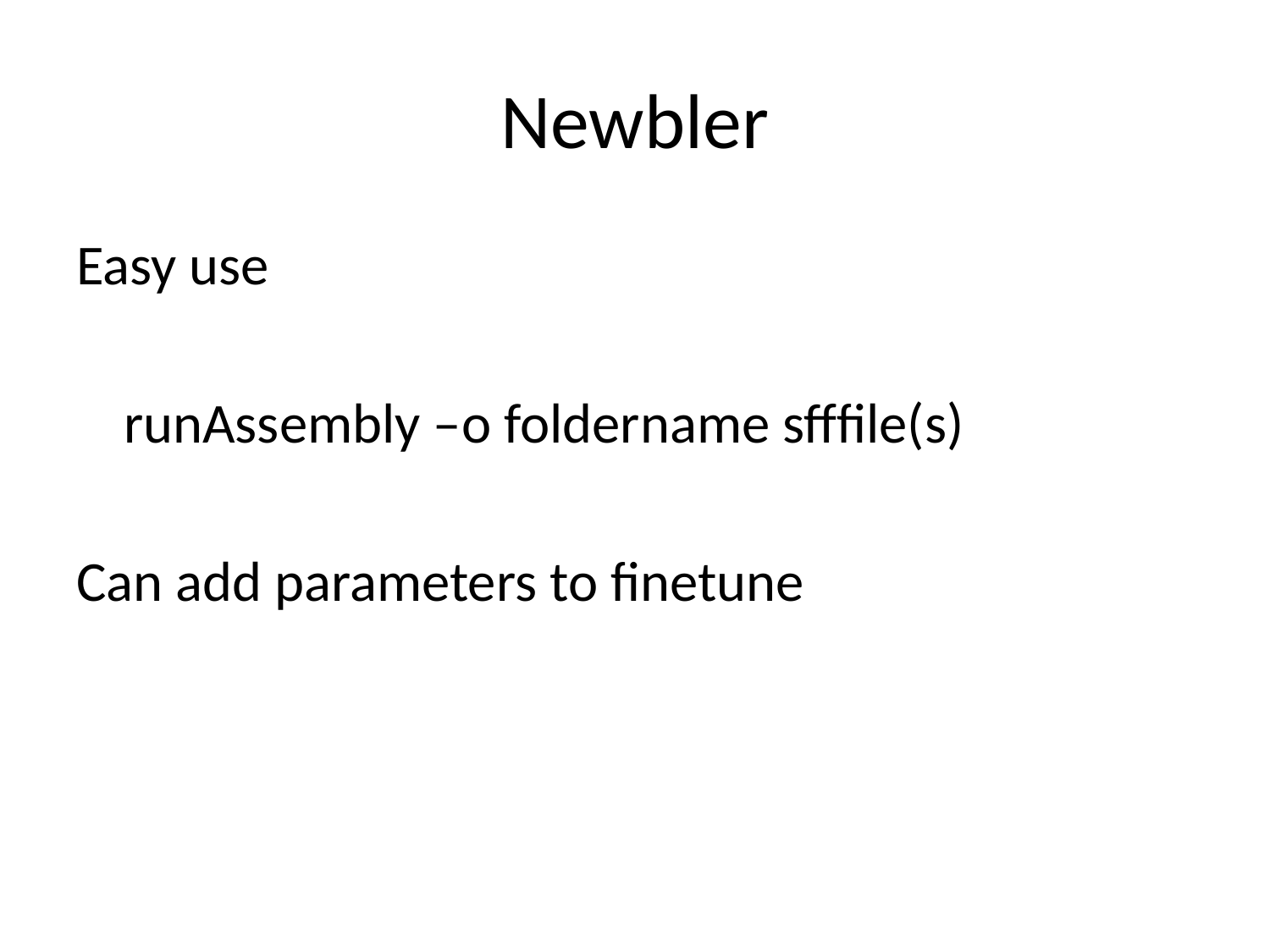

# Newbler
Easy use

	runAssembly –o foldername sfffile(s)

Can add parameters to finetune